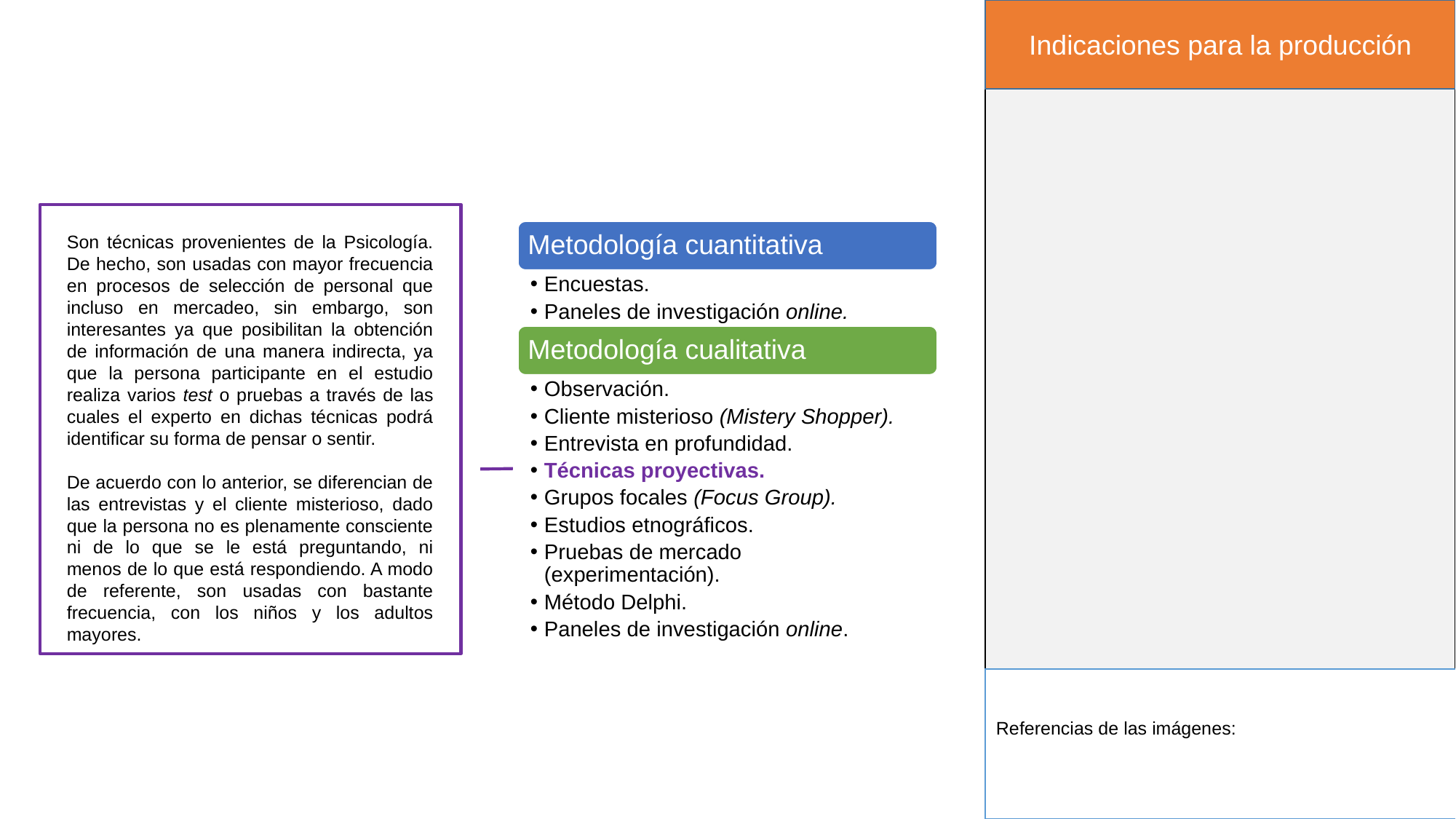

Indicaciones para la producción

Metodología cuantitativa

Encuestas.
Paneles de investigación online.

Metodología cualitativa

Observación.
Cliente misterioso (Mistery Shopper).
Entrevista en profundidad.
Técnicas proyectivas.
Grupos focales (Focus Group).
Estudios etnográficos.
Pruebas de mercado (experimentación).
Método Delphi.
Paneles de investigación online.
Son técnicas provenientes de la Psicología. De hecho, son usadas con mayor frecuencia en procesos de selección de personal que incluso en mercadeo, sin embargo, son interesantes ya que posibilitan la obtención de información de una manera indirecta, ya que la persona participante en el estudio realiza varios test o pruebas a través de las cuales el experto en dichas técnicas podrá identificar su forma de pensar o sentir.

De acuerdo con lo anterior, se diferencian de las entrevistas y el cliente misterioso, dado que la persona no es plenamente consciente ni de lo que se le está preguntando, ni menos de lo que está respondiendo. A modo de referente, son usadas con bastante frecuencia, con los niños y los adultos mayores.
Referencias de las imágenes: